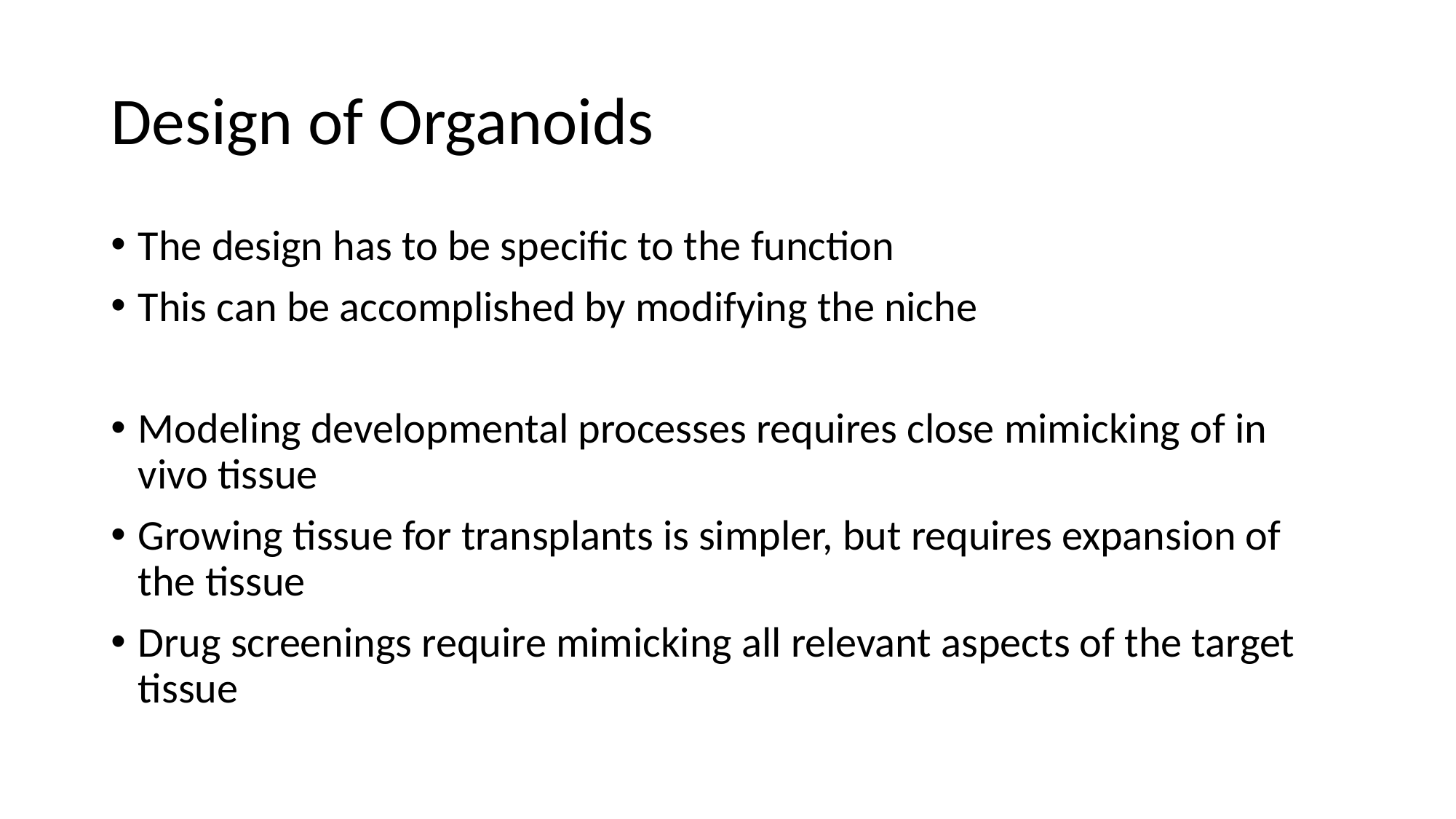

# Design of Organoids
The design has to be specific to the function
This can be accomplished by modifying the niche

Modeling developmental processes requires close mimicking of in vivo tissue
Growing tissue for transplants is simpler, but requires expansion of the tissue
Drug screenings require mimicking all relevant aspects of the target tissue